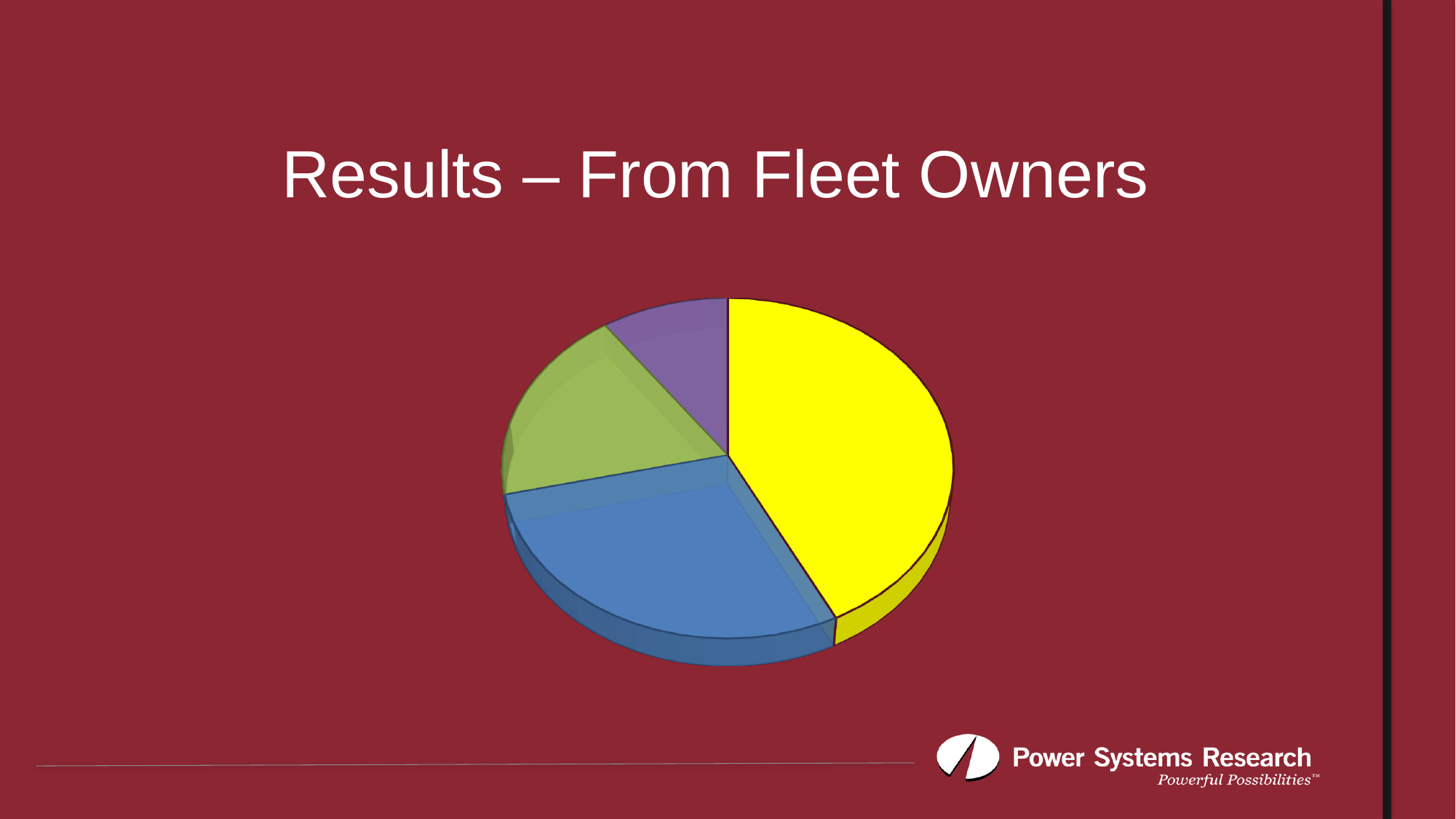

# Results – From Fleet Owners

[unsupported chart]